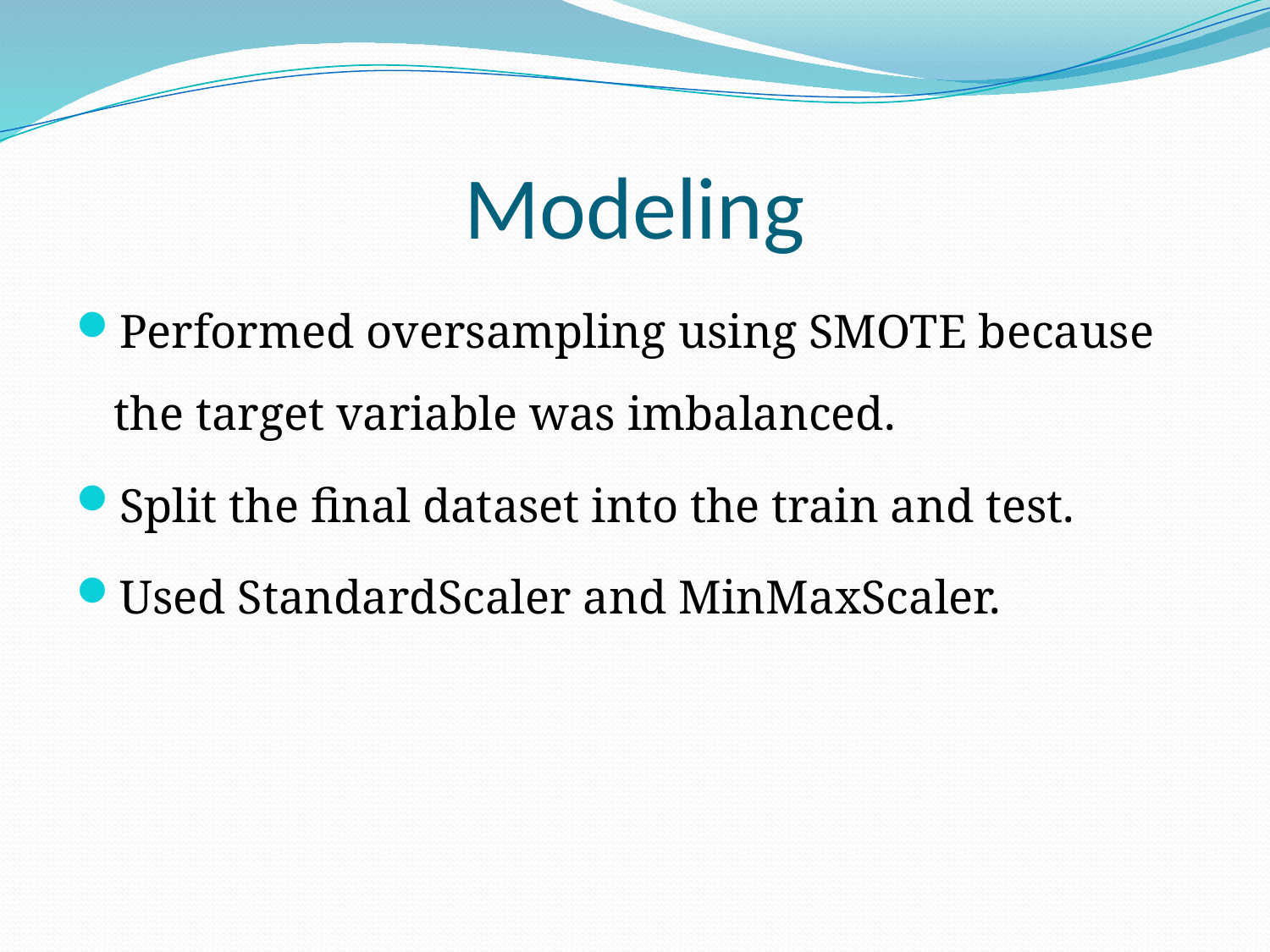

# Modeling
Performed oversampling using SMOTE because the target variable was imbalanced.
Split the final dataset into the train and test.
Used StandardScaler and MinMaxScaler.